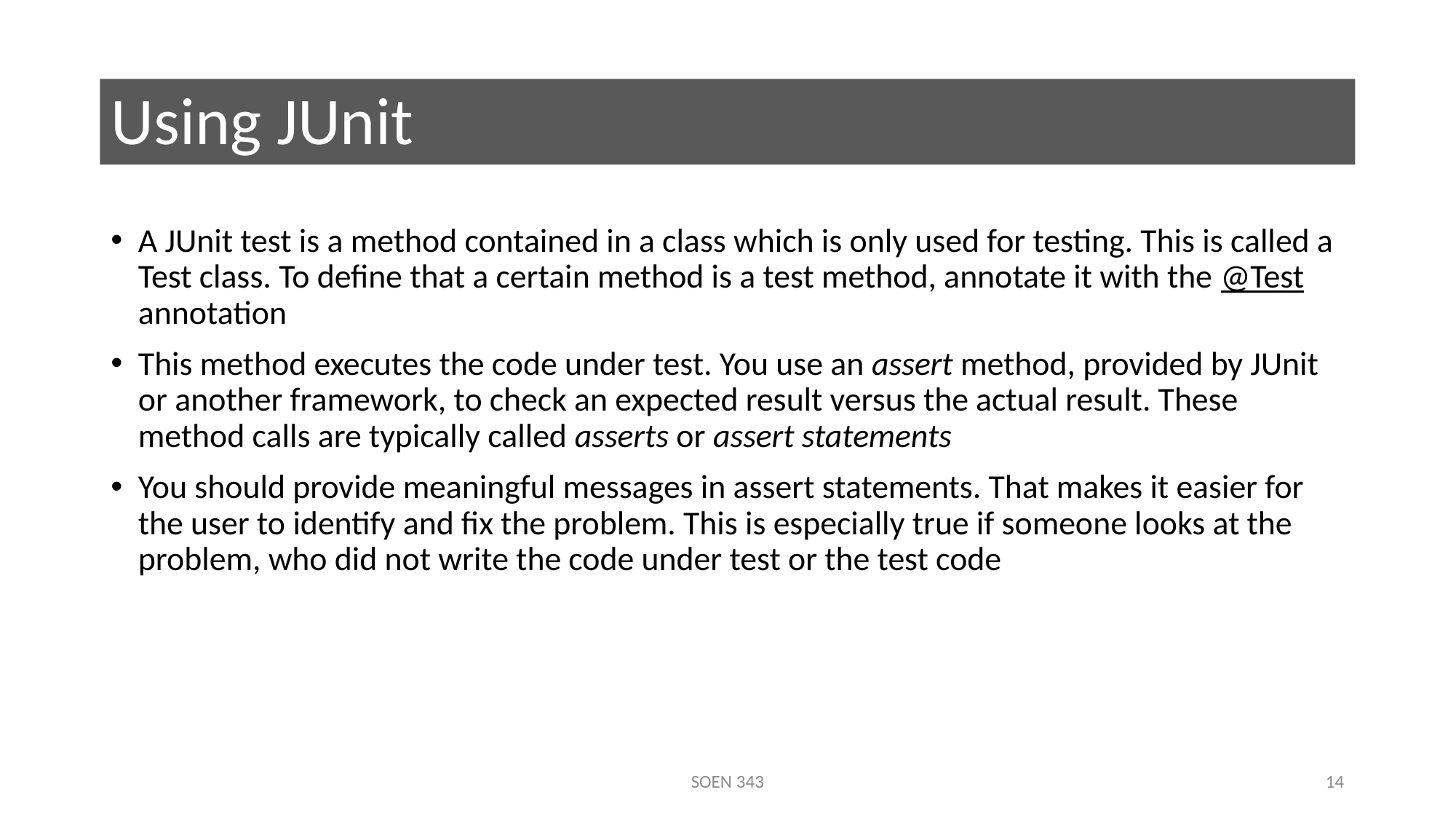

# Using JUnit
A JUnit test is a method contained in a class which is only used for testing. This is called a Test class. To define that a certain method is a test method, annotate it with the @Test annotation
This method executes the code under test. You use an assert method, provided by JUnit or another framework, to check an expected result versus the actual result. These method calls are typically called asserts or assert statements
You should provide meaningful messages in assert statements. That makes it easier for the user to identify and fix the problem. This is especially true if someone looks at the problem, who did not write the code under test or the test code

SOEN 343
14